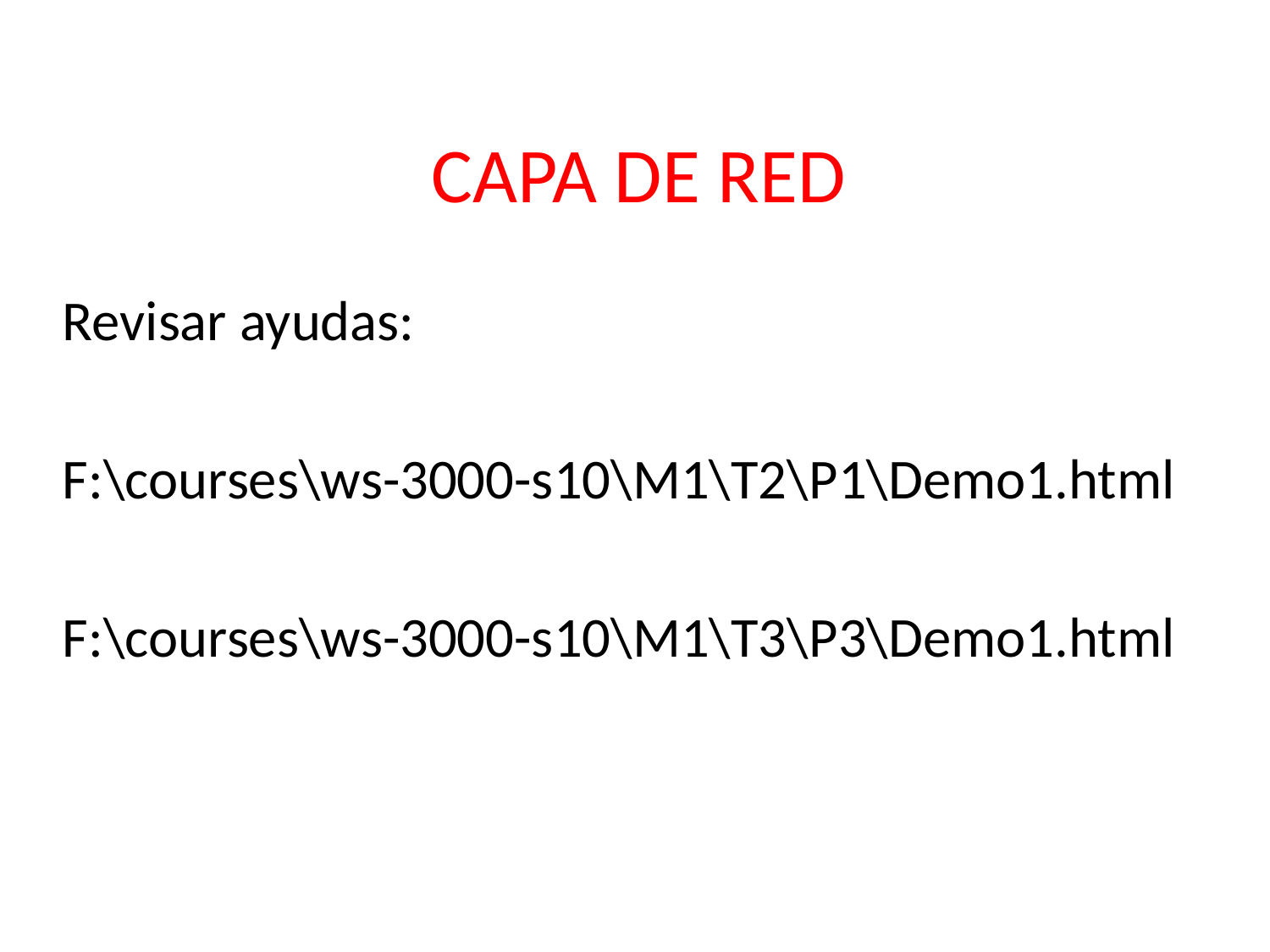

# CAPA DE RED
Revisar ayudas:

F:\courses\ws-3000-s10\M1\T2\P1\Demo1.html

F:\courses\ws-3000-s10\M1\T3\P3\Demo1.html